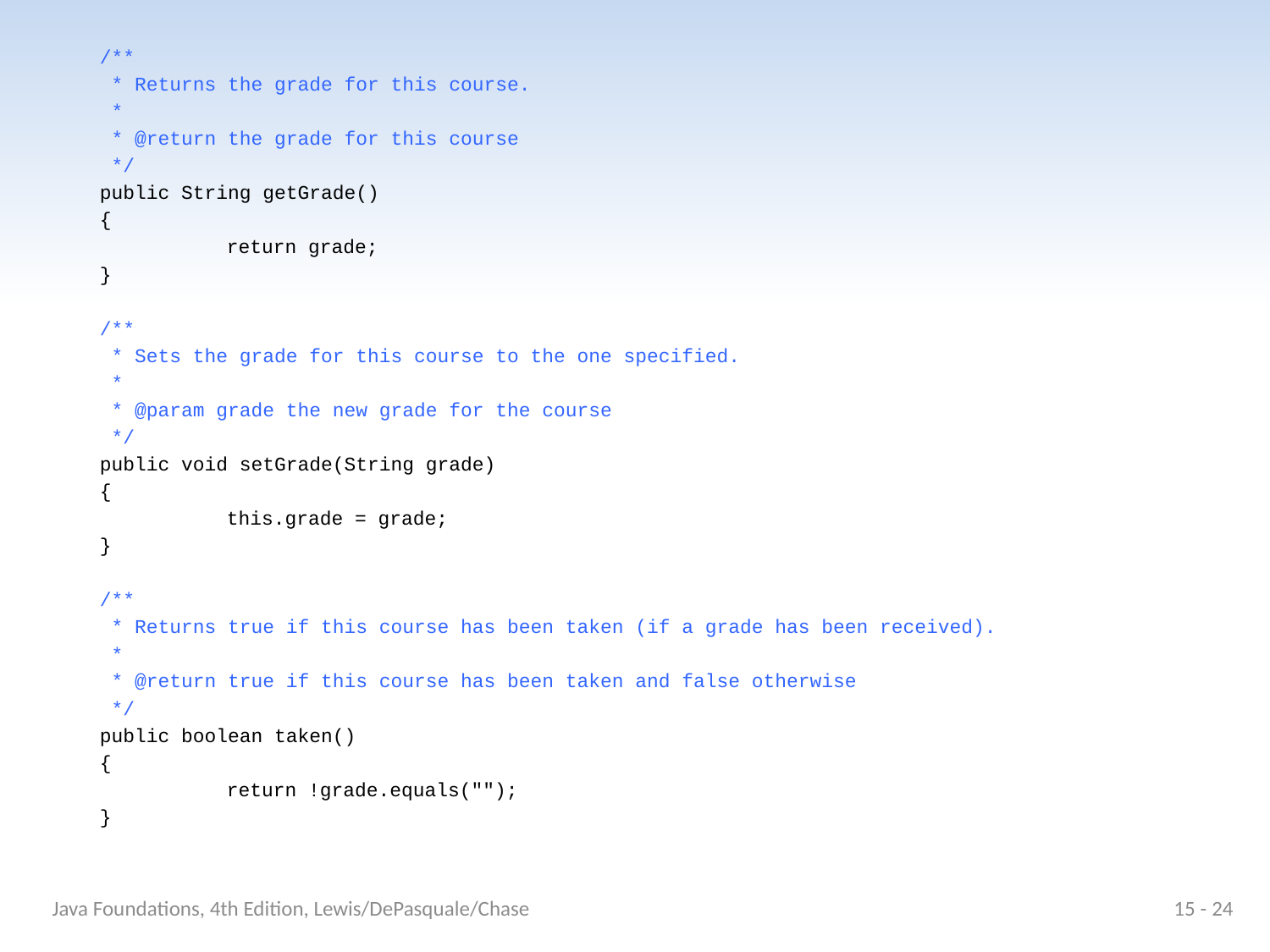

/**
	 * Returns the grade for this course.
	 *
	 * @return the grade for this course
	 */
	public String getGrade()
	{
		return grade;
	}

	/**
	 * Sets the grade for this course to the one specified.
	 *
	 * @param grade the new grade for the course
	 */
	public void setGrade(String grade)
	{
		this.grade = grade;
	}

	/**
	 * Returns true if this course has been taken (if a grade has been received).
	 *
	 * @return true if this course has been taken and false otherwise
	 */
	public boolean taken()
	{
		return !grade.equals("");
	}
Java Foundations, 4th Edition, Lewis/DePasquale/Chase
15 - 24